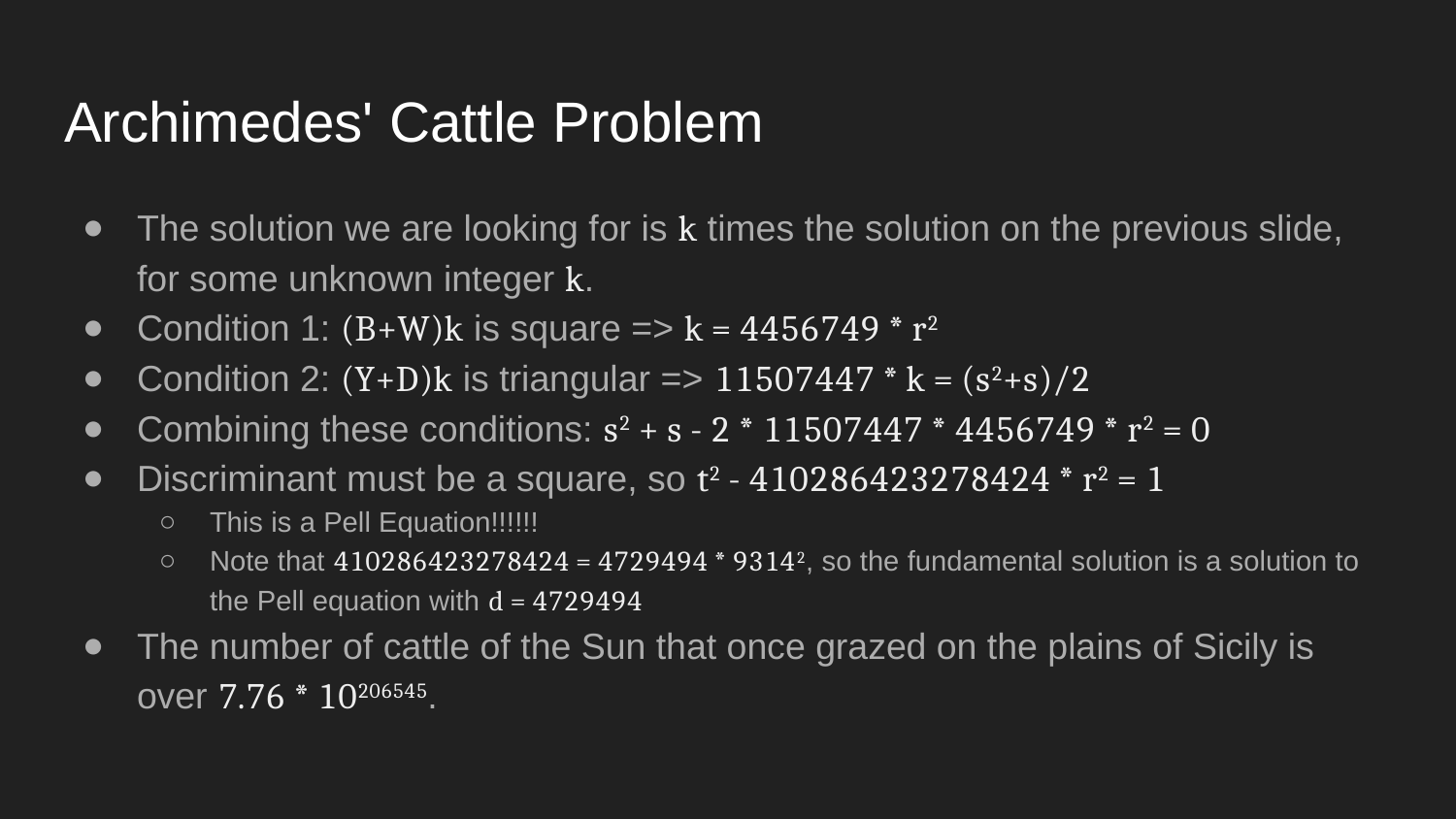

# Archimedes' Cattle Problem
The solution we are looking for is k times the solution on the previous slide, for some unknown integer k.
Condition 1: (B+W)k is square => k = 4456749 * r2
Condition 2: (Y+D)k is triangular => 11507447 * k = (s2+s)/2
Combining these conditions: s2 + s - 2 * 11507447 * 4456749 * r2 = 0
Discriminant must be a square, so t2 - 410286423278424 * r2 = 1
This is a Pell Equation!!!!!!
Note that 410286423278424 = 4729494 * 93142, so the fundamental solution is a solution to the Pell equation with d = 4729494
The number of cattle of the Sun that once grazed on the plains of Sicily is over 7.76 * 10206545.